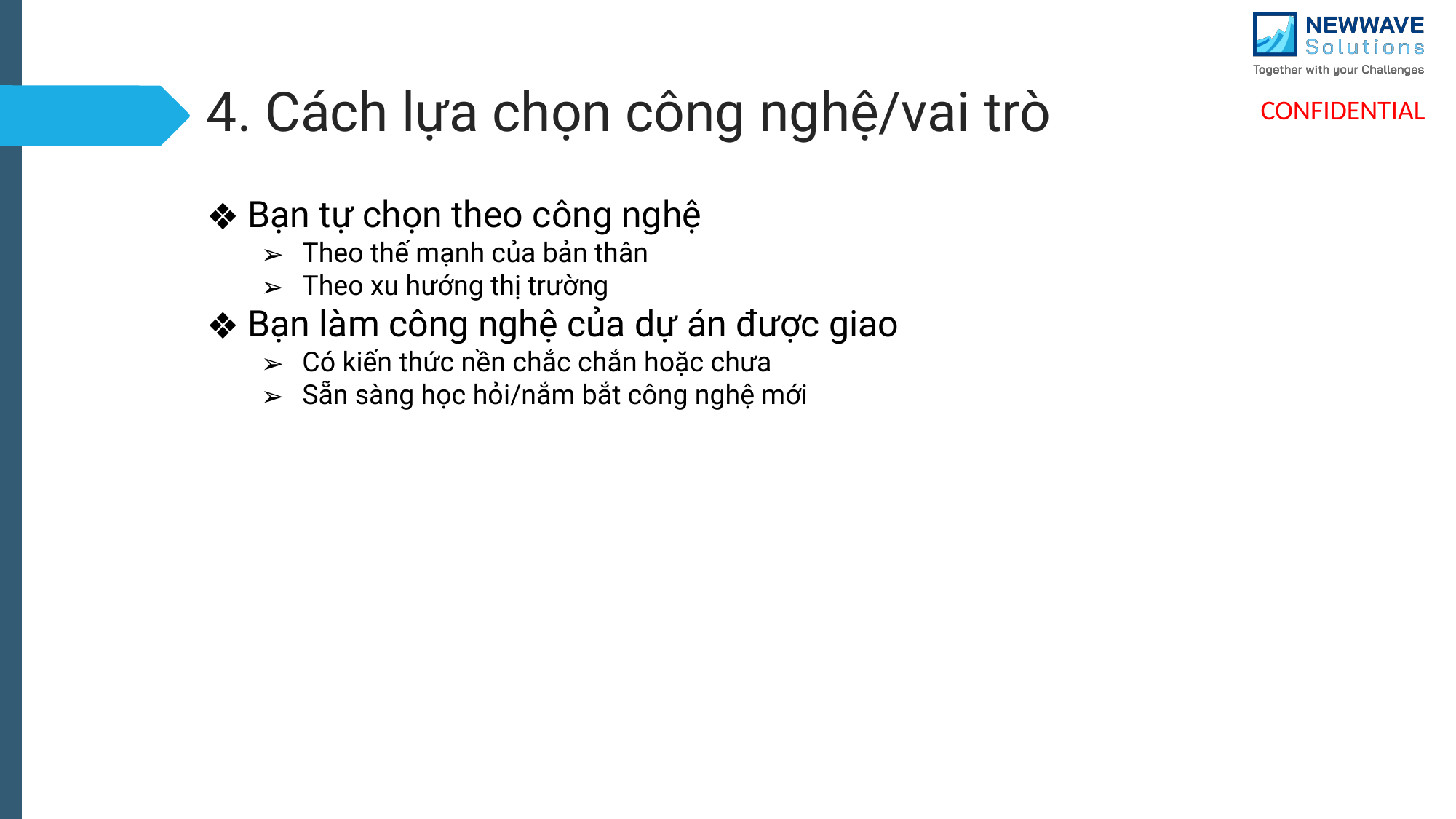

# 4. Cách lựa chọn công nghệ/vai trò
Bạn tự chọn theo công nghệ
Theo thế mạnh của bản thân
Theo xu hướng thị trường
Bạn làm công nghệ của dự án được giao
Có kiến thức nền chắc chắn hoặc chưa
Sẵn sàng học hỏi/nắm bắt công nghệ mới